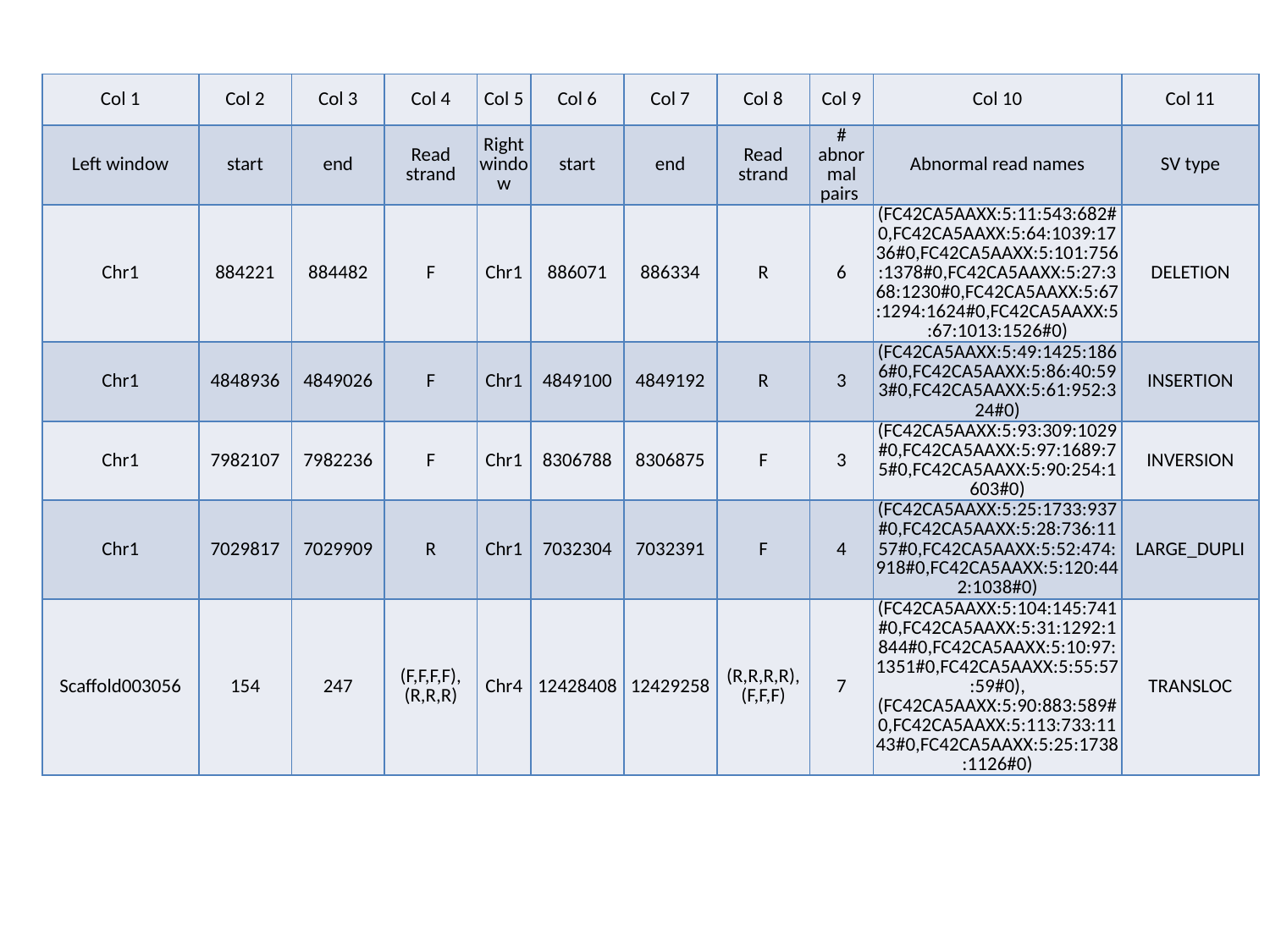

| Col 1 | Col 2 | Col 3 | Col 4 | Col 5 | Col 6 | Col 7 | Col 8 | Col 9 | Col 10 | Col 11 |
| --- | --- | --- | --- | --- | --- | --- | --- | --- | --- | --- |
| Left window | start | end | Read strand | Right window | start | end | Read strand | # abnormal pairs | Abnormal read names | SV type |
| Chr1 | 884221 | 884482 | F | Chr1 | 886071 | 886334 | R | 6 | (FC42CA5AAXX:5:11:543:682#0,FC42CA5AAXX:5:64:1039:1736#0,FC42CA5AAXX:5:101:756:1378#0,FC42CA5AAXX:5:27:368:1230#0,FC42CA5AAXX:5:67:1294:1624#0,FC42CA5AAXX:5:67:1013:1526#0) | DELETION |
| Chr1 | 4848936 | 4849026 | F | Chr1 | 4849100 | 4849192 | R | 3 | (FC42CA5AAXX:5:49:1425:1866#0,FC42CA5AAXX:5:86:40:593#0,FC42CA5AAXX:5:61:952:324#0) | INSERTION |
| Chr1 | 7982107 | 7982236 | F | Chr1 | 8306788 | 8306875 | F | 3 | (FC42CA5AAXX:5:93:309:1029#0,FC42CA5AAXX:5:97:1689:75#0,FC42CA5AAXX:5:90:254:1603#0) | INVERSION |
| Chr1 | 7029817 | 7029909 | R | Chr1 | 7032304 | 7032391 | F | 4 | (FC42CA5AAXX:5:25:1733:937#0,FC42CA5AAXX:5:28:736:1157#0,FC42CA5AAXX:5:52:474:918#0,FC42CA5AAXX:5:120:442:1038#0) | LARGE\_DUPLI |
| Scaffold003056 | 154 | 247 | (F,F,F,F),(R,R,R) | Chr4 | 12428408 | 12429258 | (R,R,R,R),(F,F,F) | 7 | (FC42CA5AAXX:5:104:145:741#0,FC42CA5AAXX:5:31:1292:1844#0,FC42CA5AAXX:5:10:97:1351#0,FC42CA5AAXX:5:55:57:59#0),(FC42CA5AAXX:5:90:883:589#0,FC42CA5AAXX:5:113:733:1143#0,FC42CA5AAXX:5:25:1738:1126#0) | TRANSLOC |